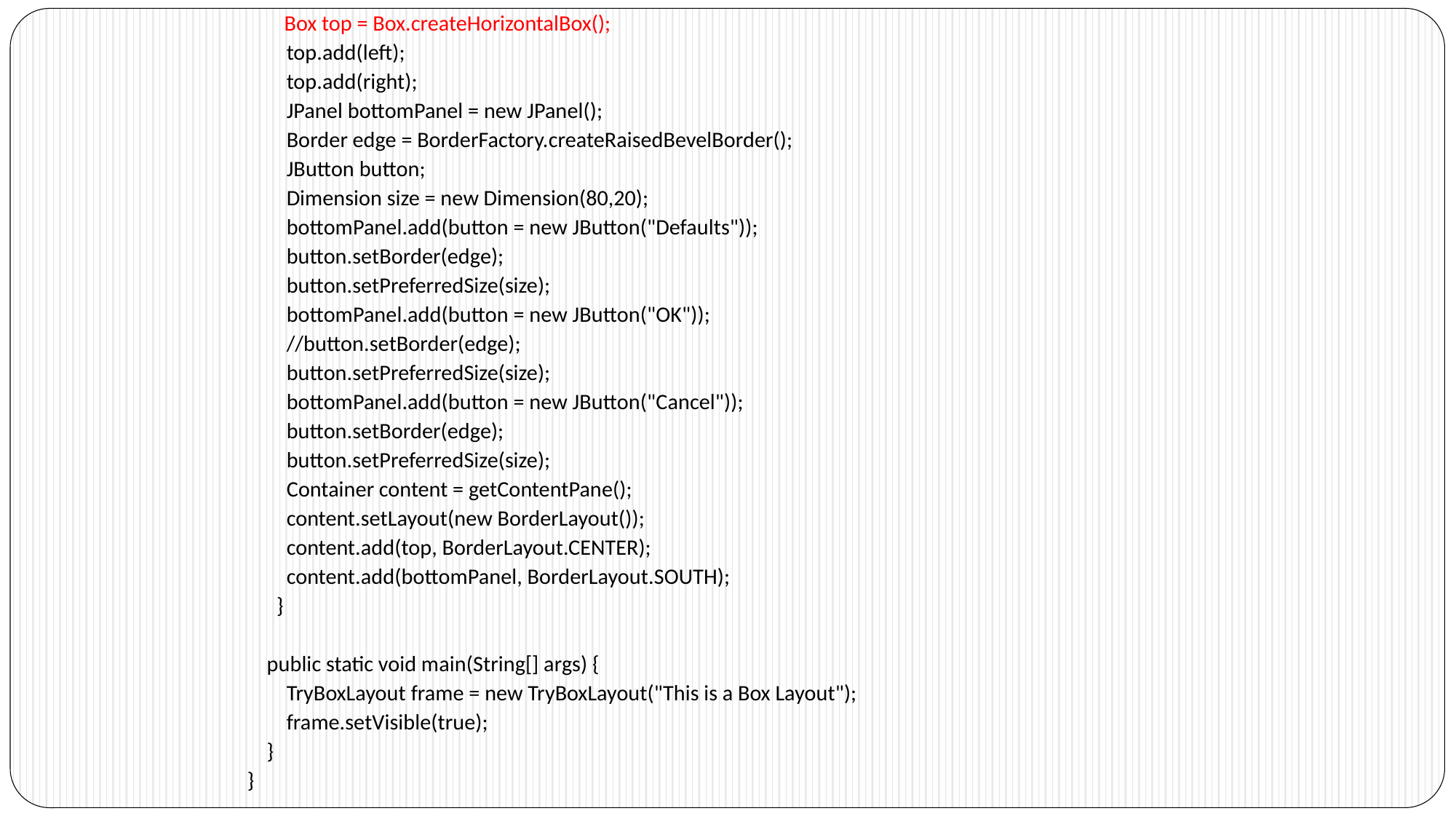

Box top = Box.createHorizontalBox();
        top.add(left);
        top.add(right);
        JPanel bottomPanel = new JPanel();
        Border edge = BorderFactory.createRaisedBevelBorder();
        JButton button;
        Dimension size = new Dimension(80,20);
        bottomPanel.add(button = new JButton("Defaults"));
        button.setBorder(edge);
        button.setPreferredSize(size);
        bottomPanel.add(button = new JButton("OK"));
        //button.setBorder(edge);
        button.setPreferredSize(size);
        bottomPanel.add(button = new JButton("Cancel"));
        button.setBorder(edge);
        button.setPreferredSize(size);
        Container content = getContentPane();
        content.setLayout(new BorderLayout());
        content.add(top, BorderLayout.CENTER);
        content.add(bottomPanel, BorderLayout.SOUTH);
      }

    public static void main(String[] args) {
        TryBoxLayout frame = new TryBoxLayout("This is a Box Layout");
        frame.setVisible(true);
    }
}